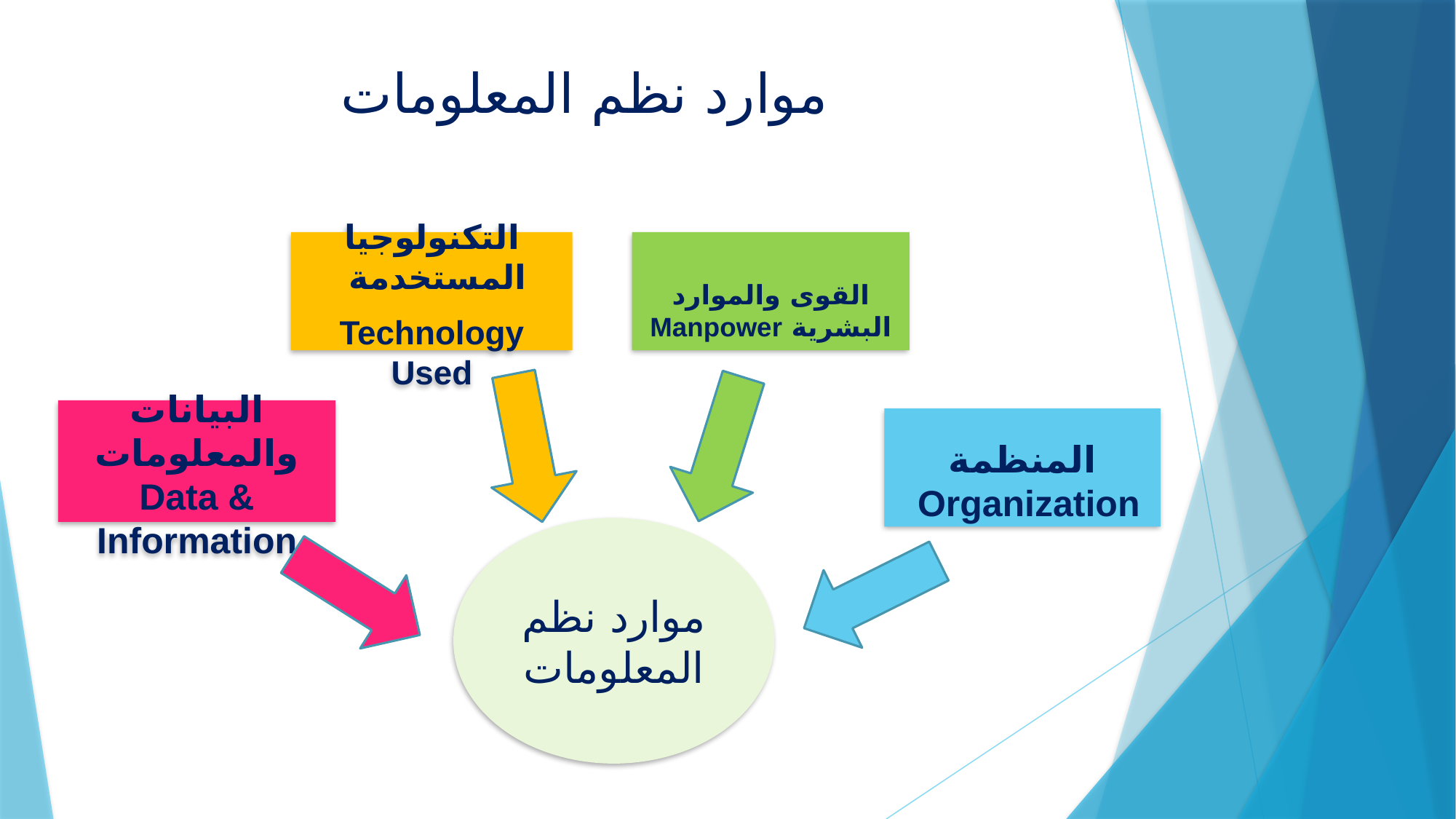

# موارد نظم المعلومات

التكنولوجيا المستخدمة
Technology Used

القوى والموارد البشرية Manpower

البيانات والمعلومات Data & Information

المنظمة Organization

موارد نظم المعلومات